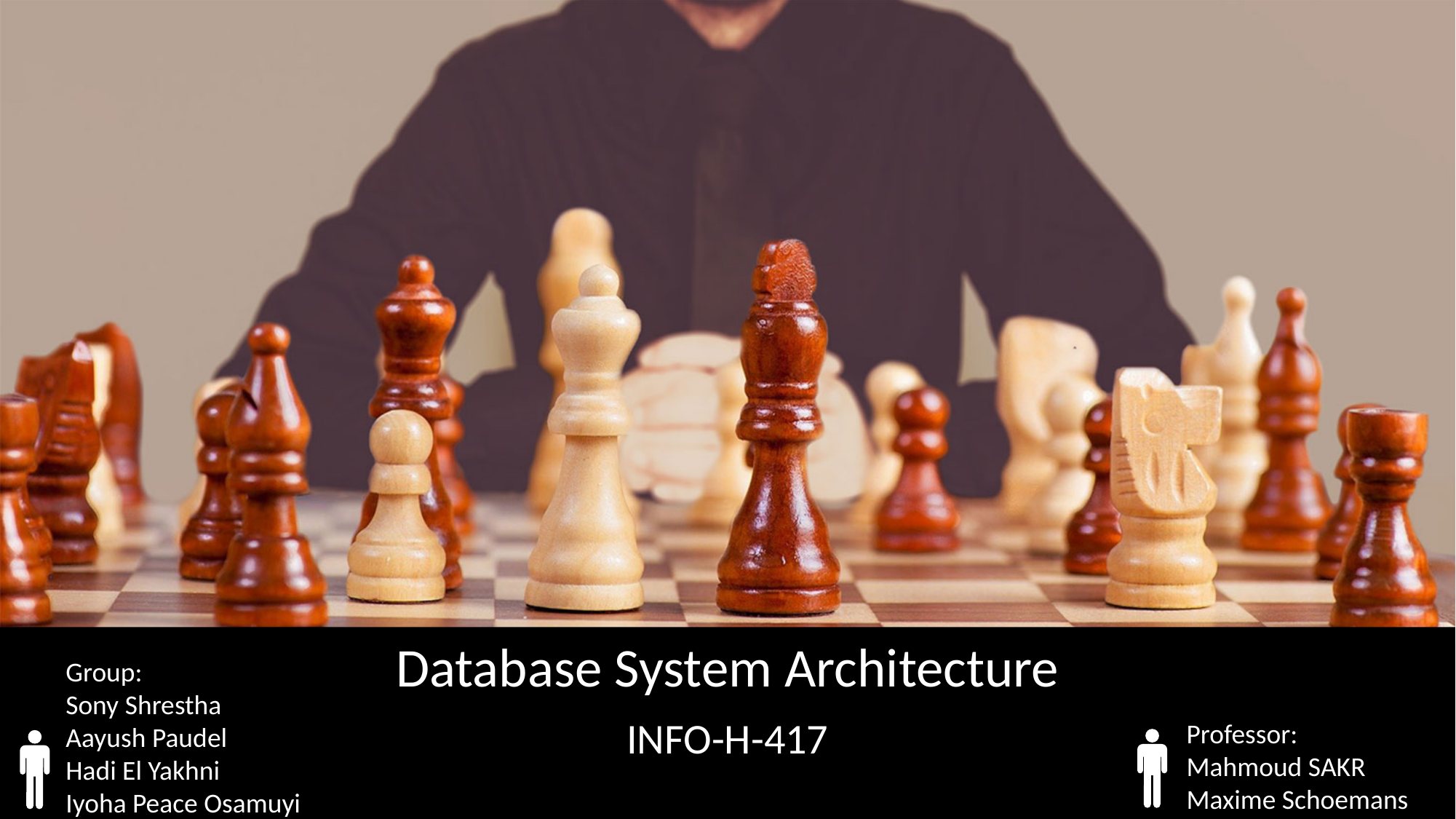

Database System Architecture

Group:
Sony Shrestha
Aayush Paudel
Hadi El Yakhni
Iyoha Peace Osamuyi

INFO-H-417
	Professor:
	Mahmoud SAKR
	Maxime Schoemans